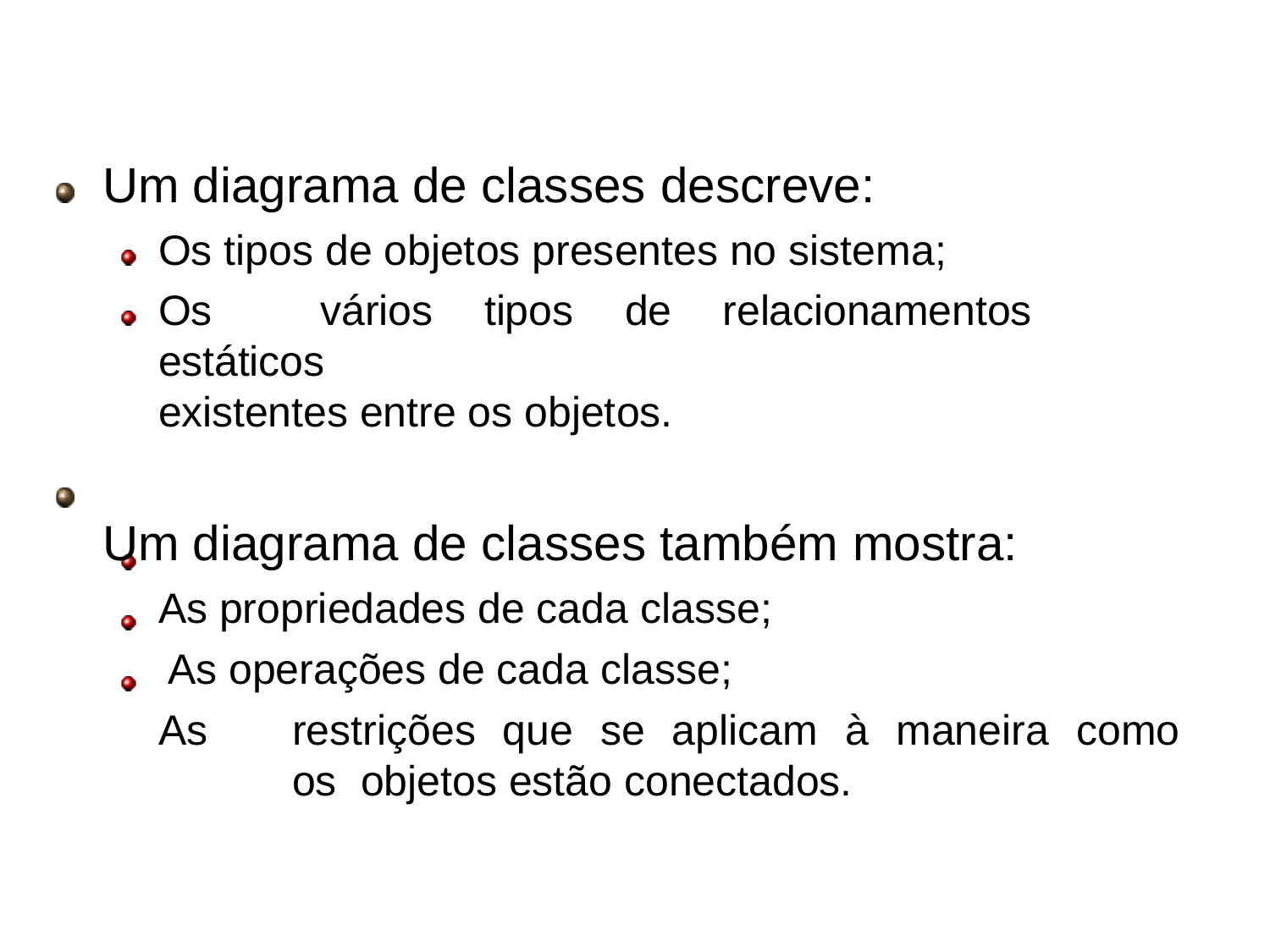

# Diagrama de classes
Um diagrama de classes descreve:
Os tipos de objetos presentes no sistema;
Os	vários	tipos	de	relacionamentos	estáticos
existentes entre os objetos.

Um diagrama de classes também mostra:
As propriedades de cada classe;  As operações de cada classe;
As	restrições	que	se	aplicam	à	maneira	como	os  objetos estão conectados.